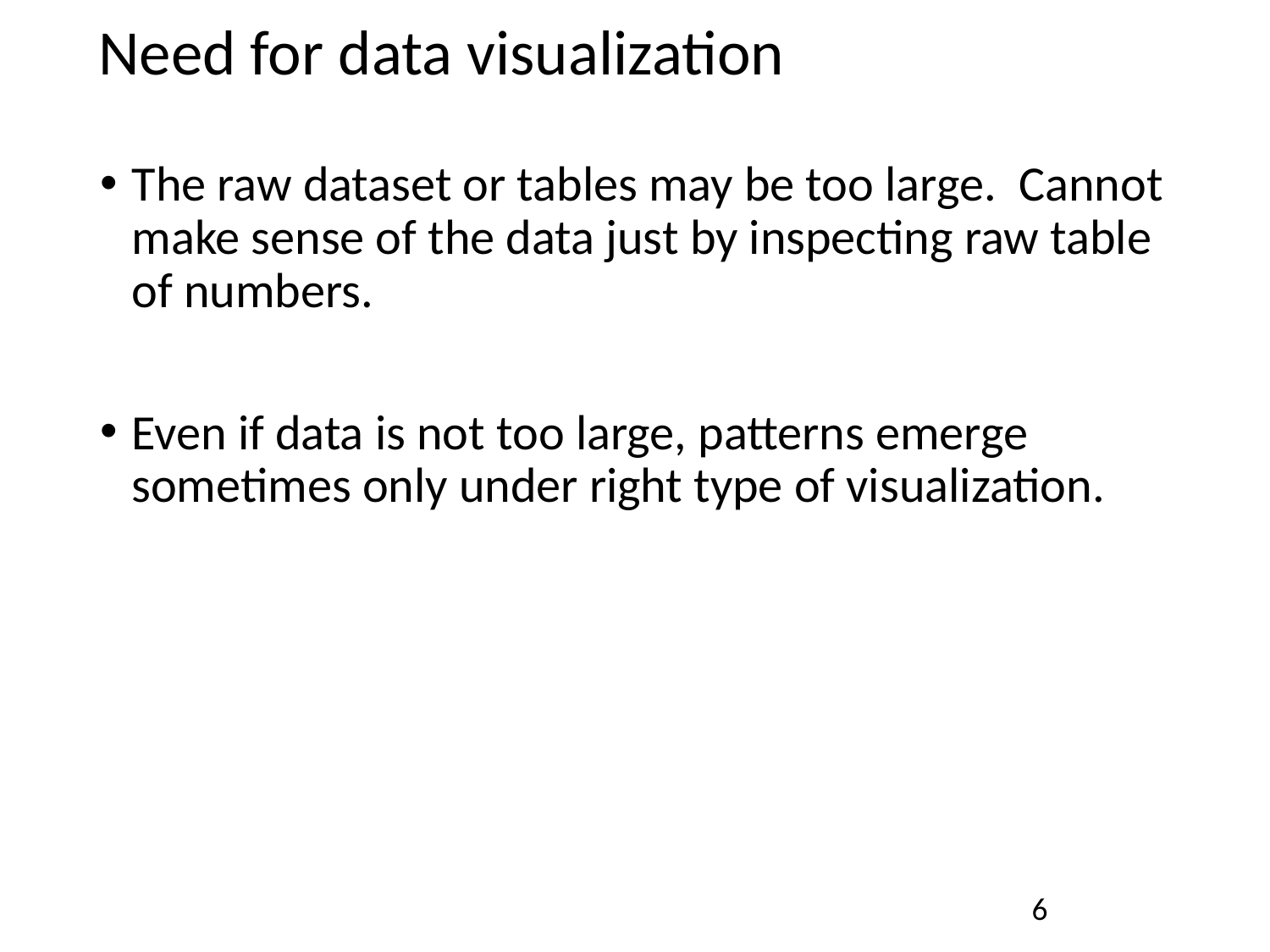

# Need for data visualization
The raw dataset or tables may be too large.  Cannot make sense of the data just by inspecting raw table of numbers.

Even if data is not too large, patterns emerge sometimes only under right type of visualization.
6